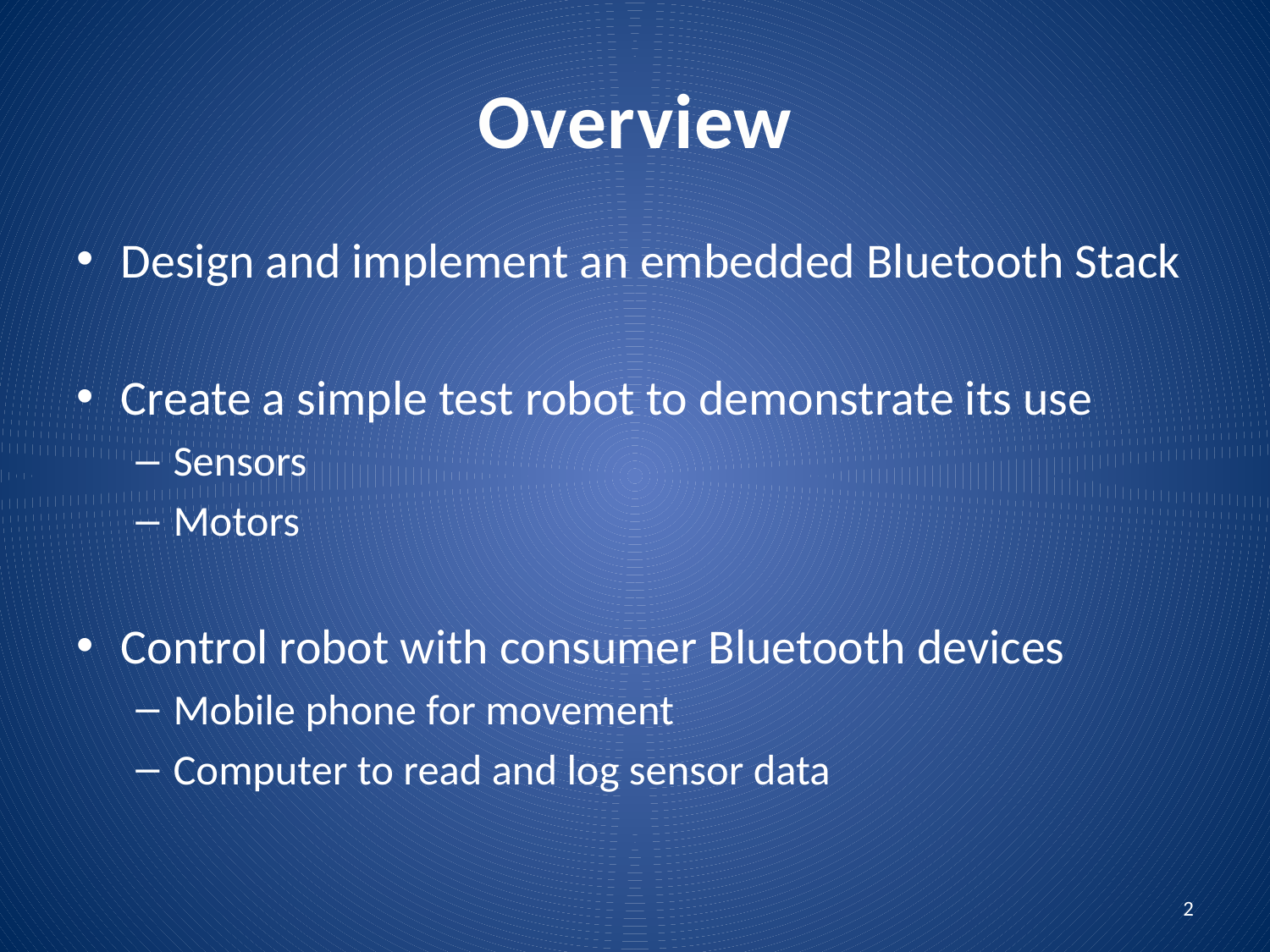

# Overview
Design and implement an embedded Bluetooth Stack

Create a simple test robot to demonstrate its use
Sensors
Motors

Control robot with consumer Bluetooth devices
Mobile phone for movement
Computer to read and log sensor data
2